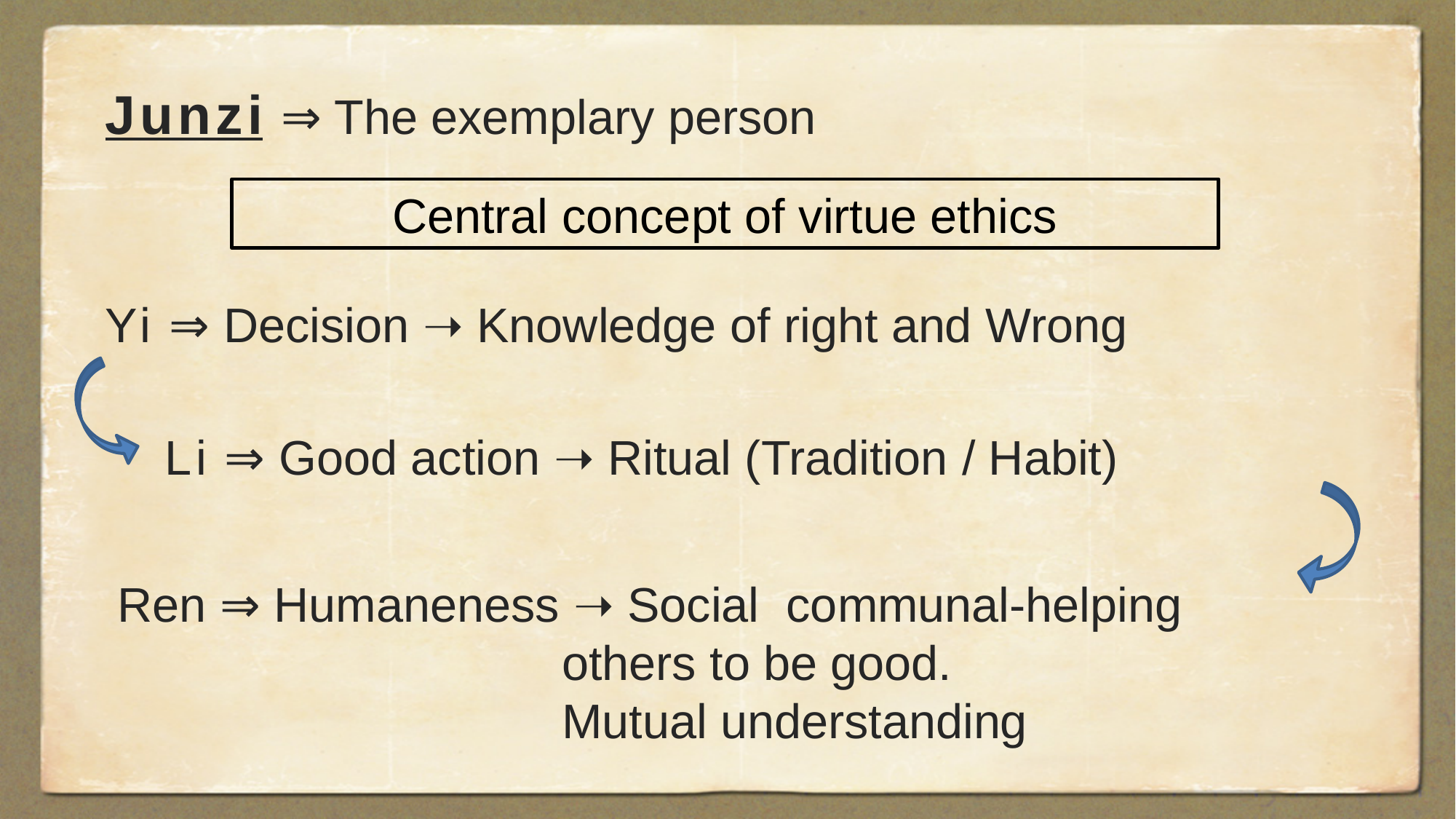

Junzi ⇒ The exemplary person
Central concept of virtue ethics
Yi ⇒ Decision ➝ Knowledge of right and Wrong

Li ⇒ Good action ➝ Ritual (Tradition / Habit)

Ren ⇒ Humaneness ➝ Social  communal-helping
                                 others to be good.
                                 Mutual understanding